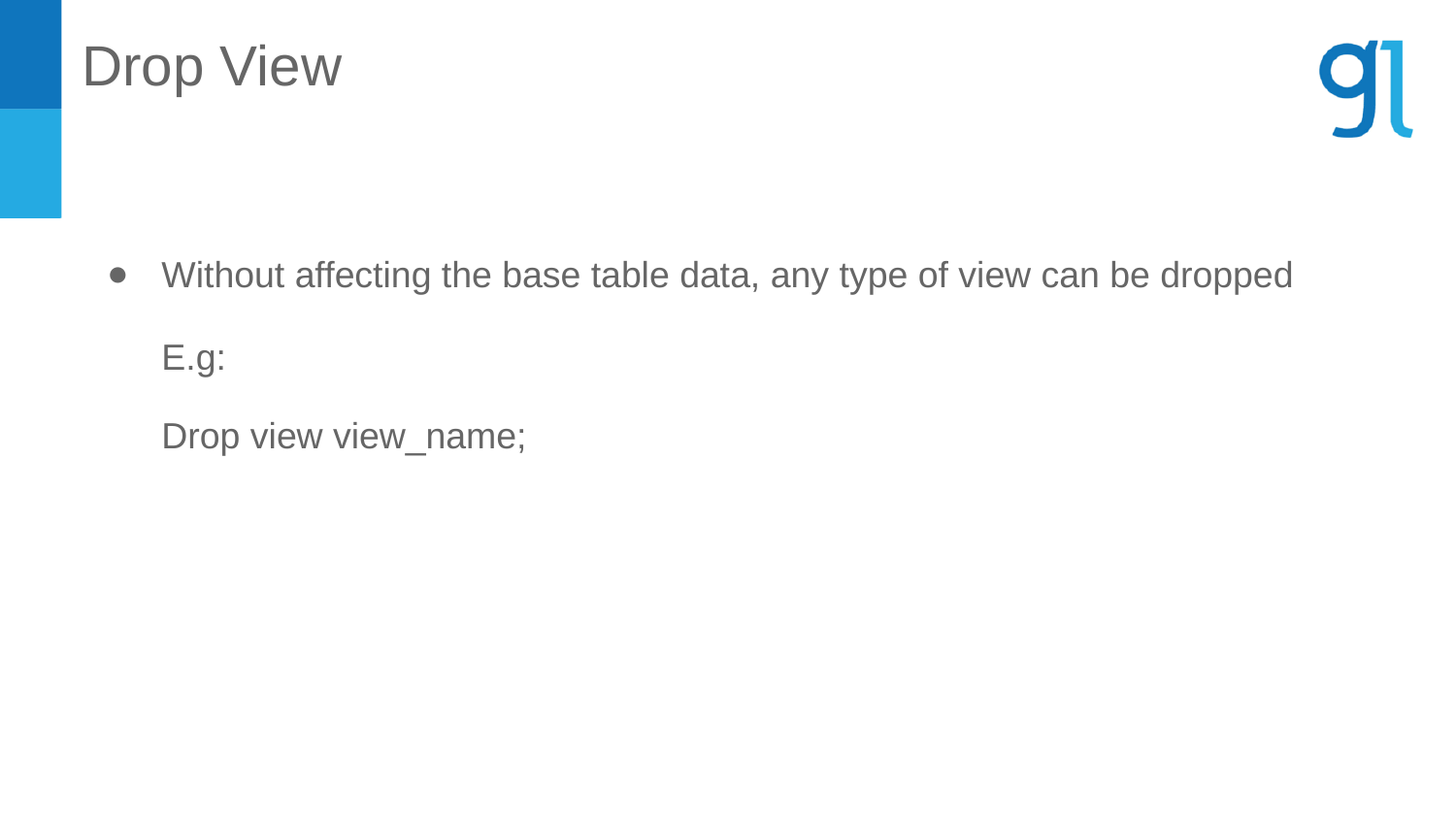

Drop View

Without affecting the base table data, any type of view can be dropped
E.g:

Drop view view_name;